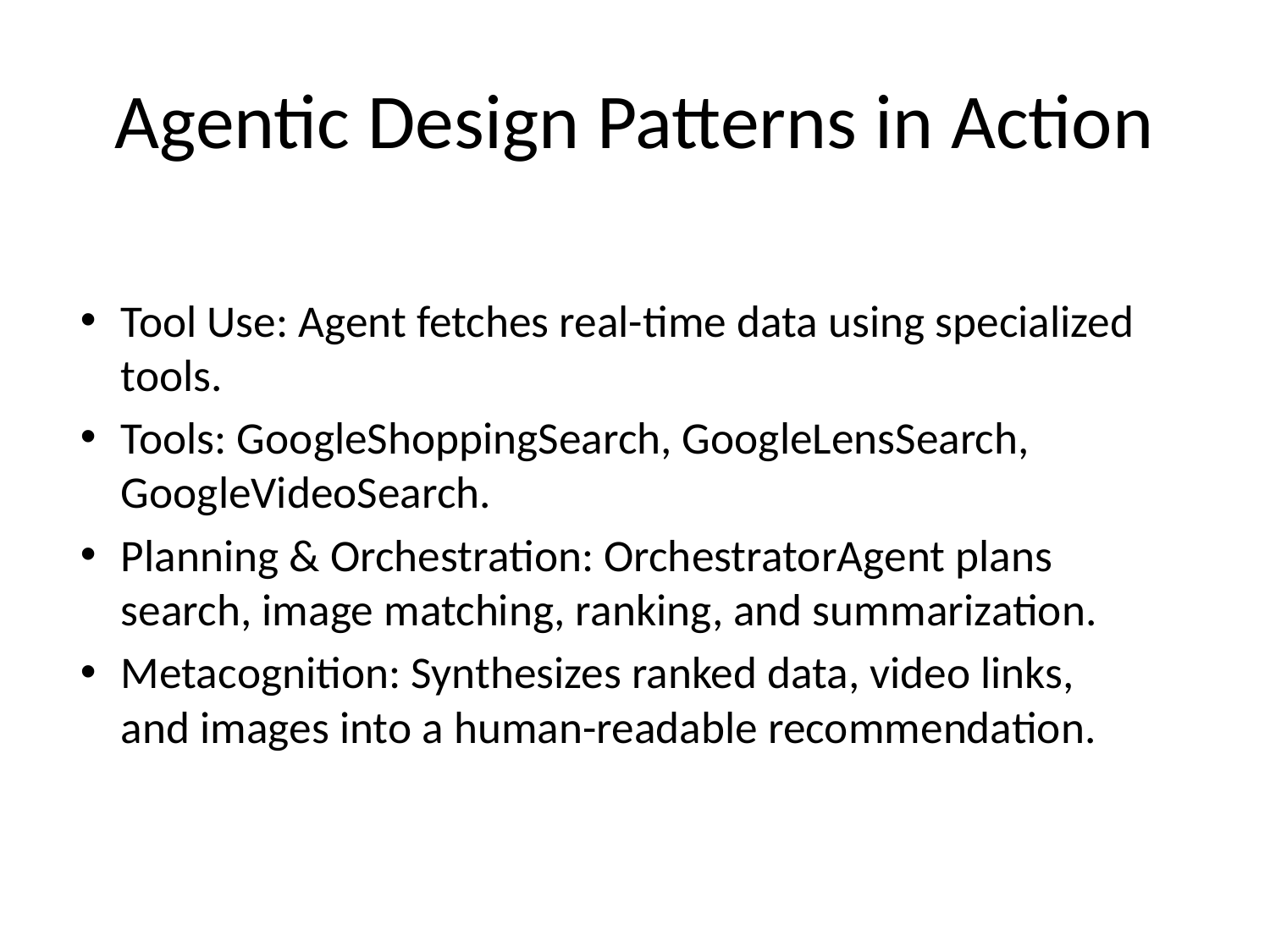

# Agentic Design Patterns in Action

Tool Use: Agent fetches real-time data using specialized tools.
Tools: GoogleShoppingSearch, GoogleLensSearch, GoogleVideoSearch.
Planning & Orchestration: OrchestratorAgent plans search, image matching, ranking, and summarization.
Metacognition: Synthesizes ranked data, video links, and images into a human-readable recommendation.